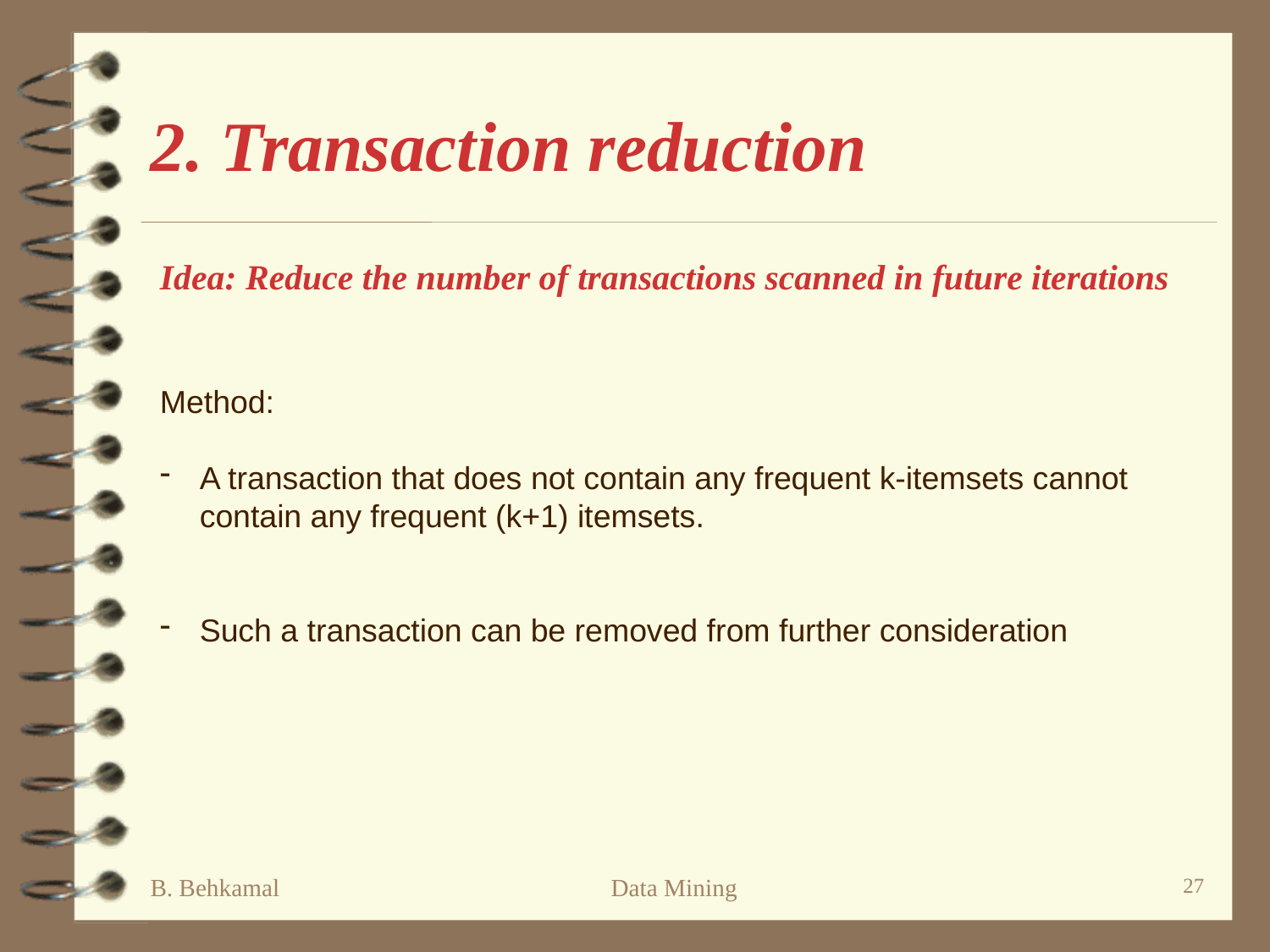

# 2. Transaction reduction
Idea: Reduce the number of transactions scanned in future iterations

Method:

A transaction that does not contain any frequent k-itemsets cannot contain any frequent (k+1) itemsets.

Such a transaction can be removed from further consideration

B. Behkamal
Data Mining
27